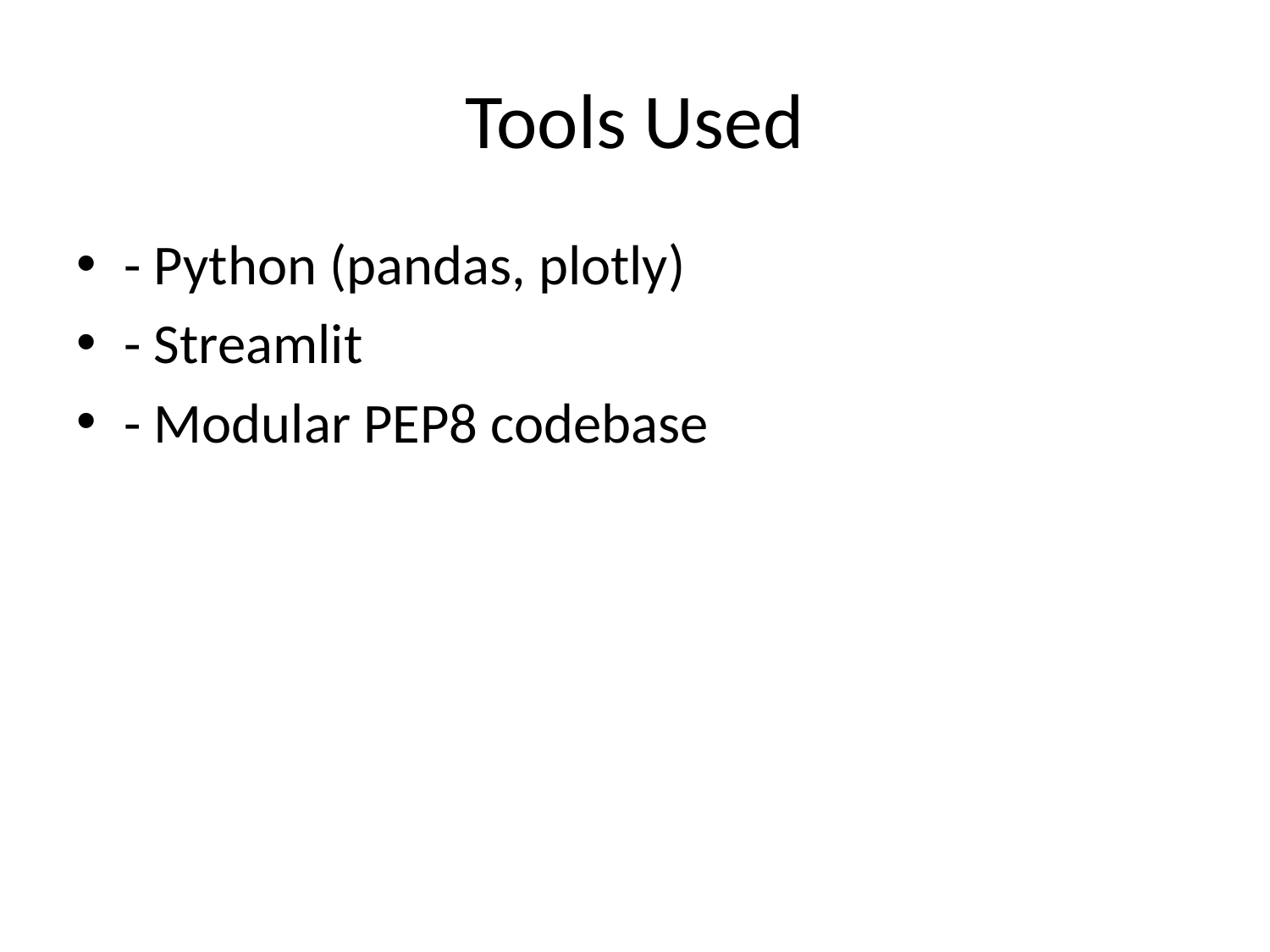

# Tools Used
- Python (pandas, plotly)
- Streamlit
- Modular PEP8 codebase